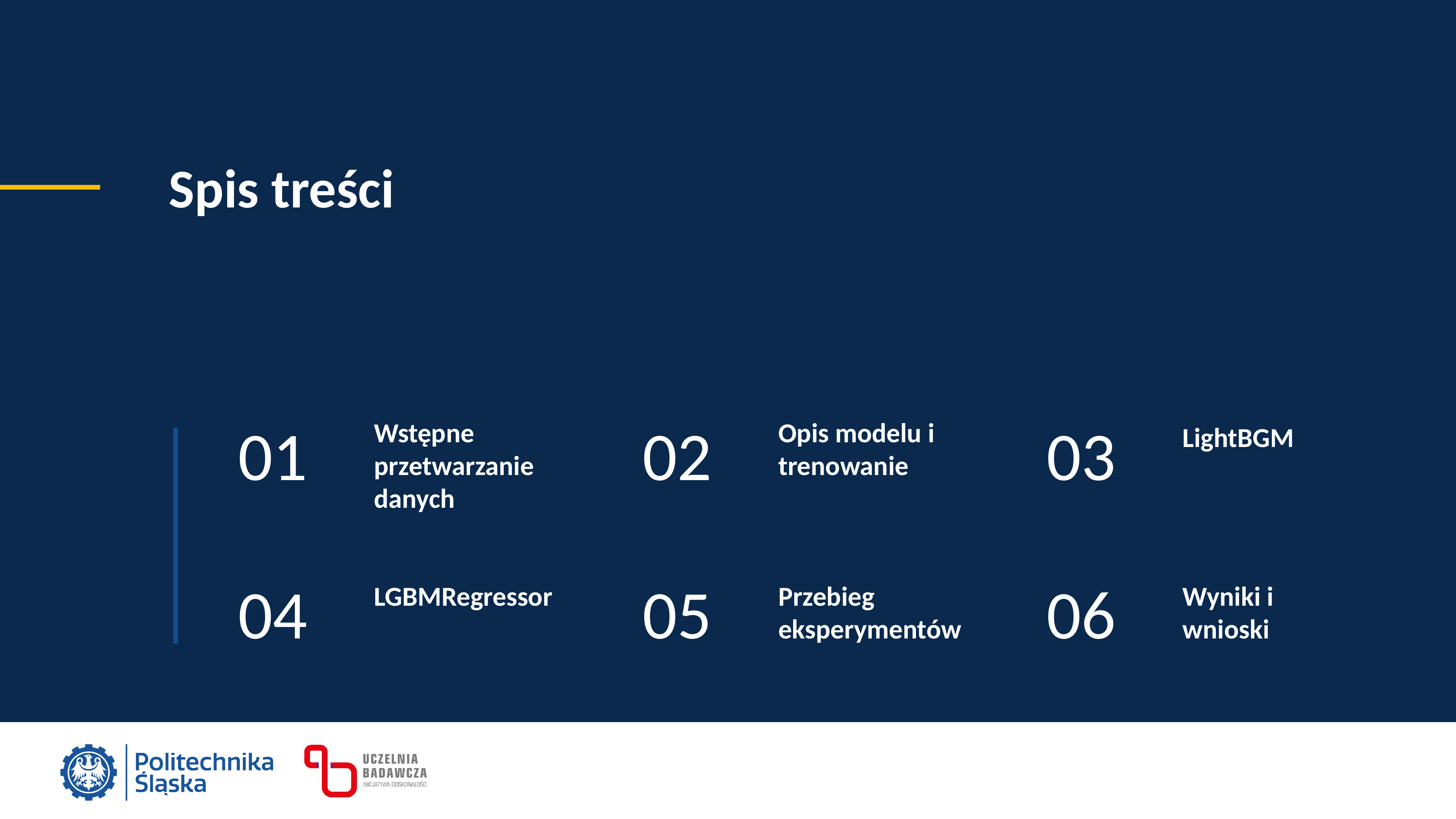

Spis treści
01
02
03
Wstępne przetwarzanie danych
Opis modelu i trenowanie
LightBGM
04
05
06
LGBMRegressor
Przebieg eksperymentów
Wyniki i wnioski